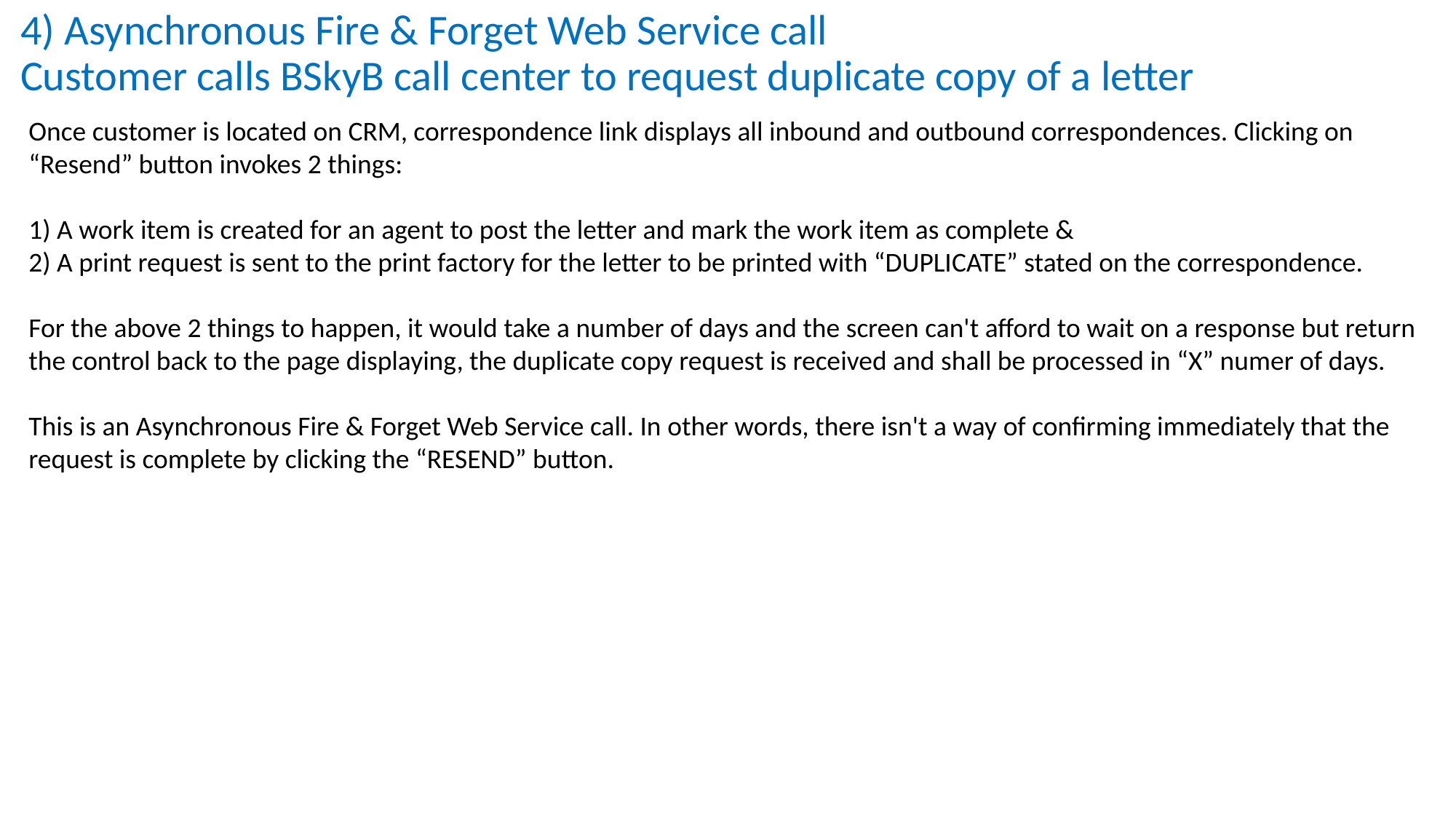

4) Asynchronous Fire & Forget Web Service call
Customer calls BSkyB call center to request duplicate copy of a letter
Once customer is located on CRM, correspondence link displays all inbound and outbound correspondences. Clicking on “Resend” button invokes 2 things:

1) A work item is created for an agent to post the letter and mark the work item as complete &
2) A print request is sent to the print factory for the letter to be printed with “DUPLICATE” stated on the correspondence.

For the above 2 things to happen, it would take a number of days and the screen can't afford to wait on a response but return the control back to the page displaying, the duplicate copy request is received and shall be processed in “X” numer of days.

This is an Asynchronous Fire & Forget Web Service call. In other words, there isn't a way of confirming immediately that the request is complete by clicking the “RESEND” button.